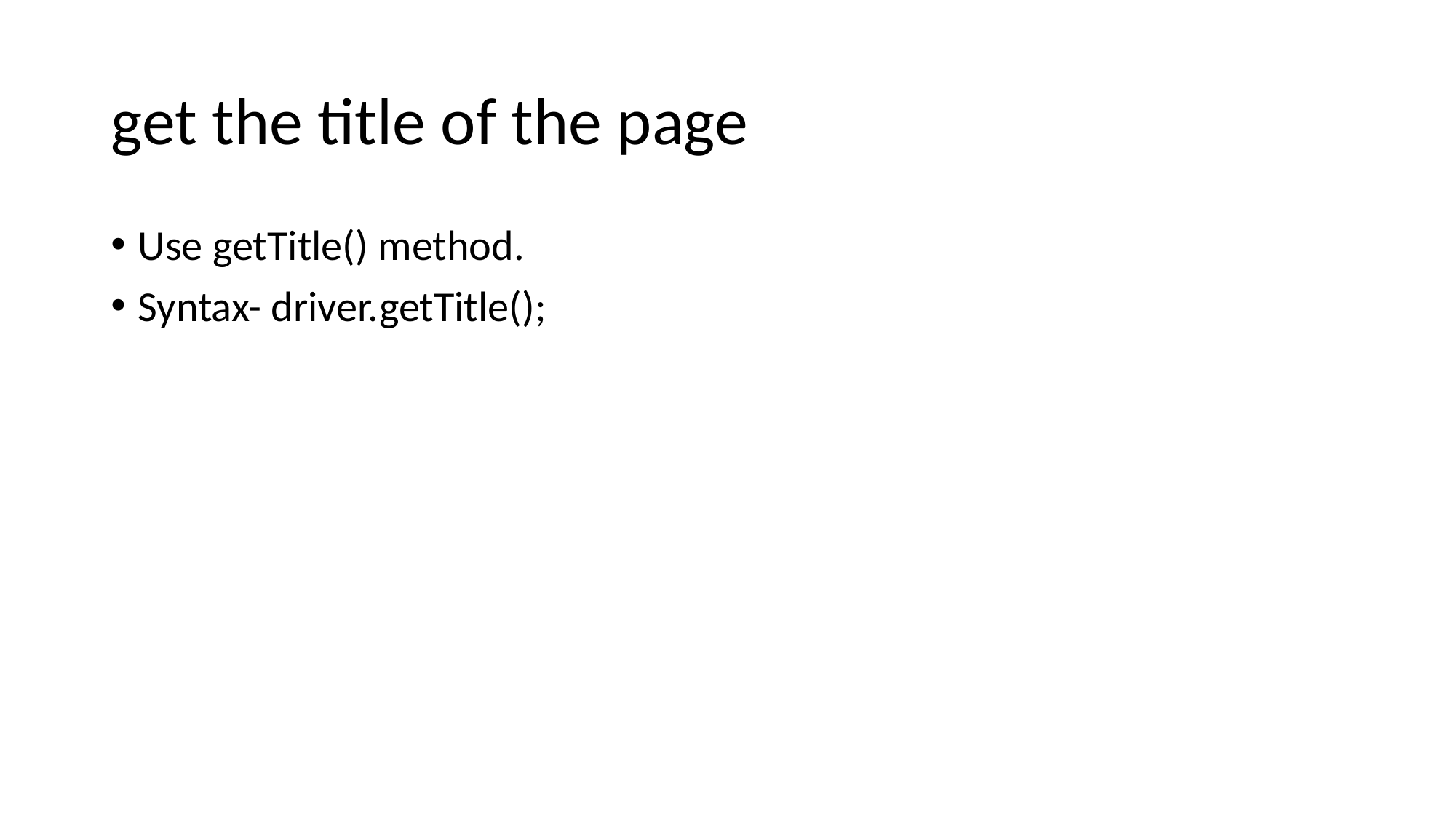

# get the title of the page
Use getTitle() method.
Syntax- driver.getTitle();